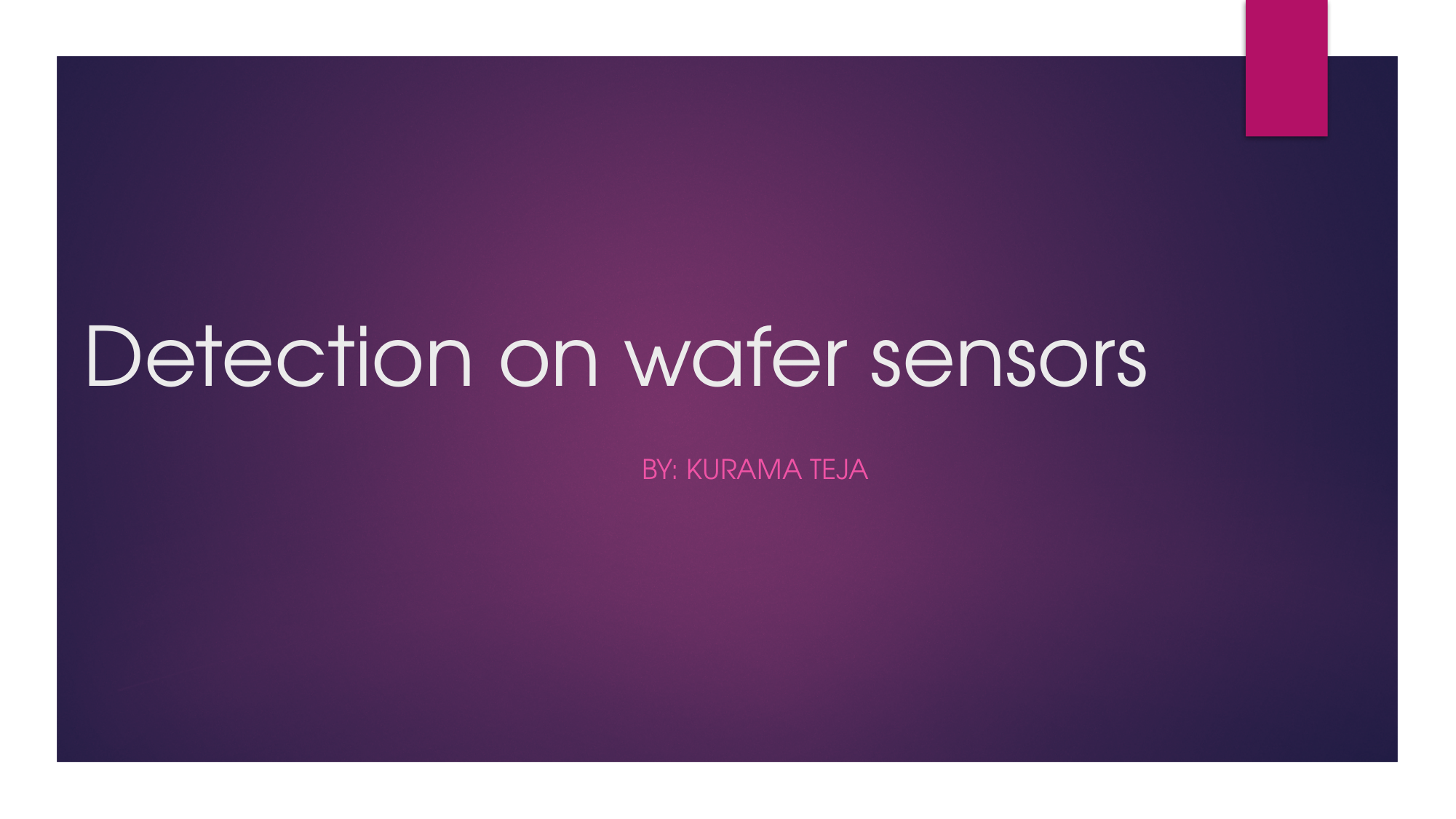

# Detection on wafer sensors
BY: KURAMA TEJA